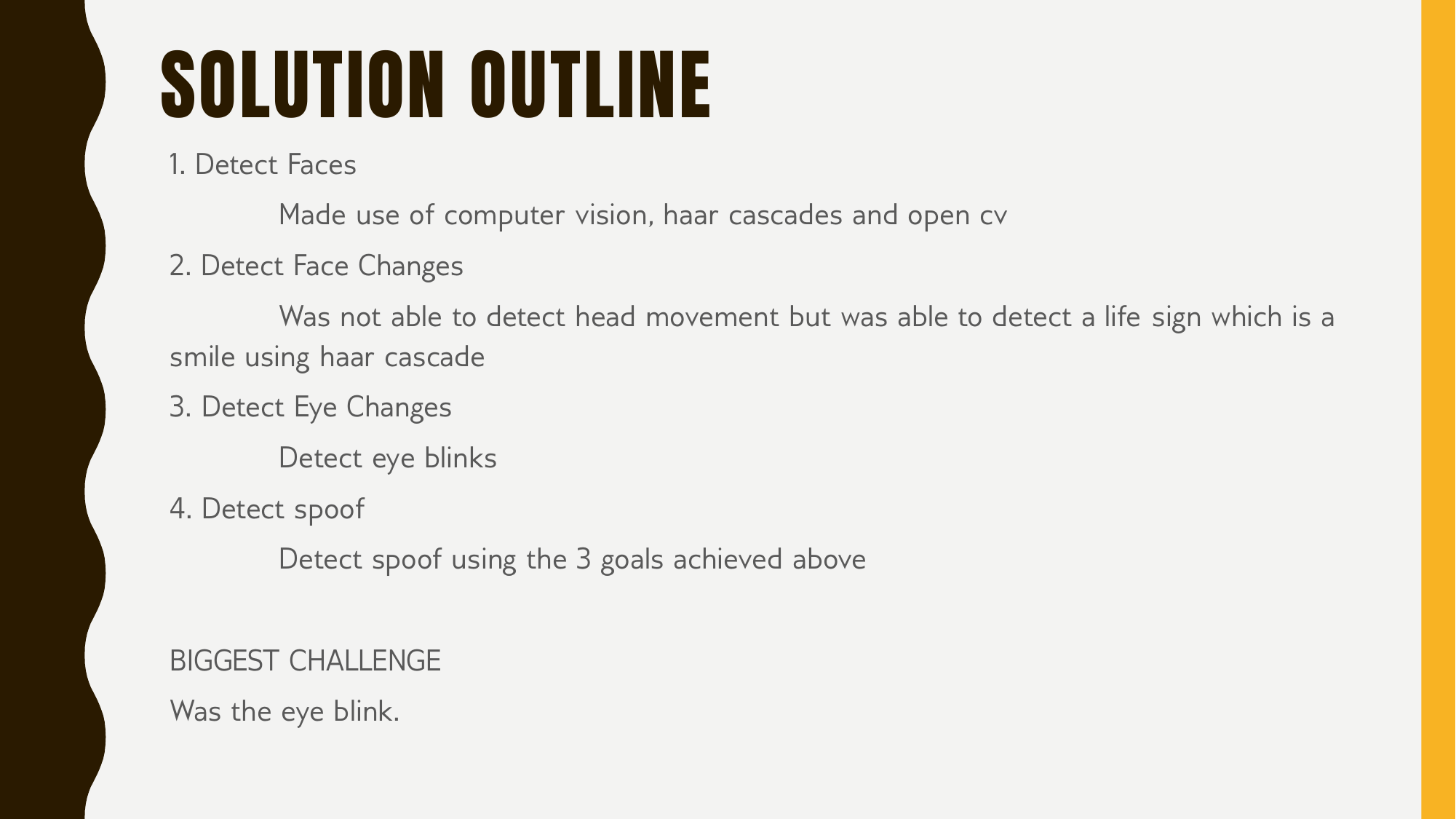

# Solution outline
1. Detect Faces
	Made use of computer vision, haar cascades and open cv
2. Detect Face Changes
	Was not able to detect head movement but was able to detect a life 	sign which is a smile using haar cascade
3. Detect Eye Changes
	Detect eye blinks
4. Detect spoof
	Detect spoof using the 3 goals achieved above

BIGGEST CHALLENGE
Was the eye blink.